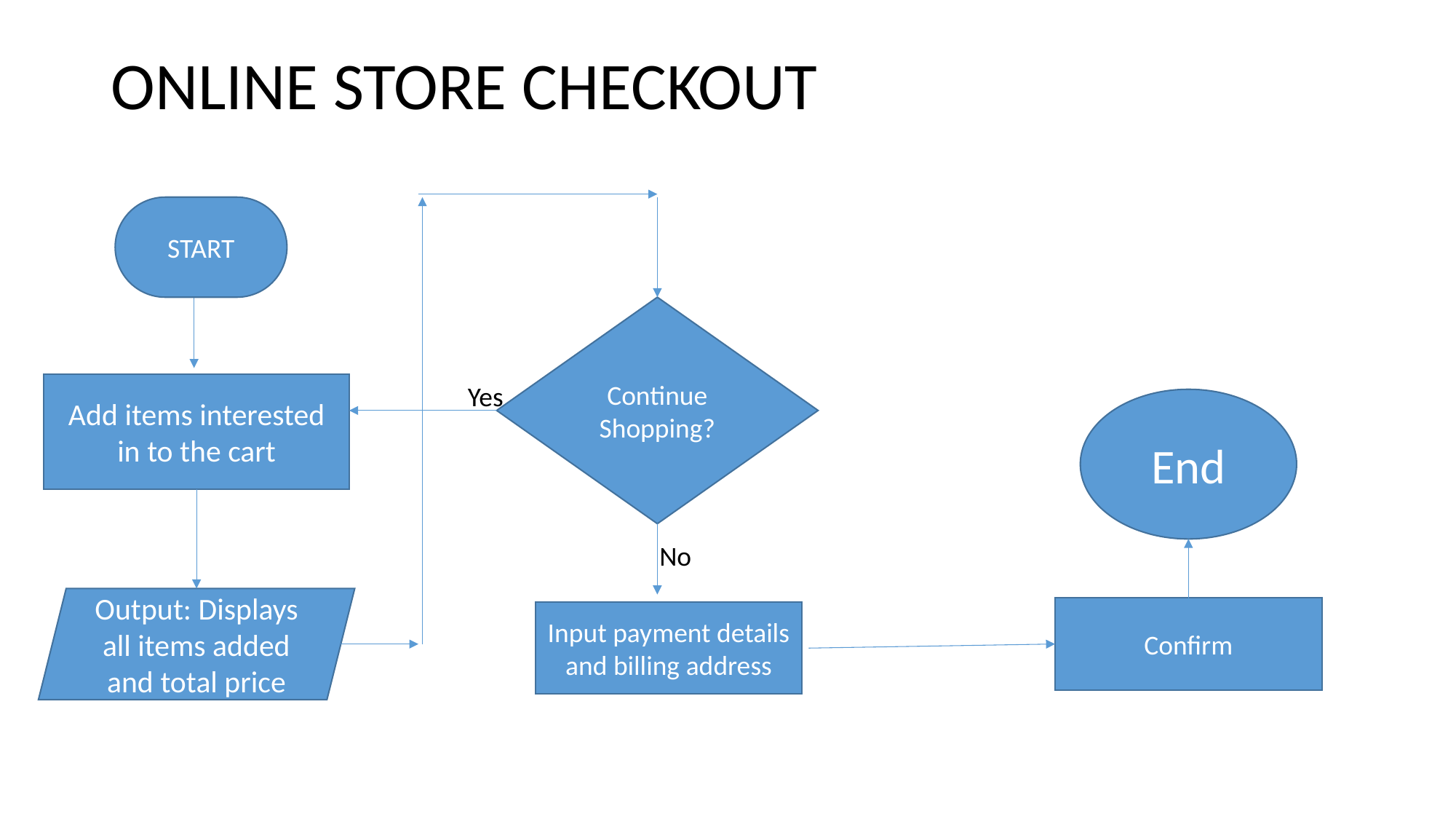

# ONLINE STORE CHECKOUT
START
Continue Shopping?
Add items interested in to the cart
Yes
End
No
Output: Displays all items added and total price
Confirm
Input payment details and billing address